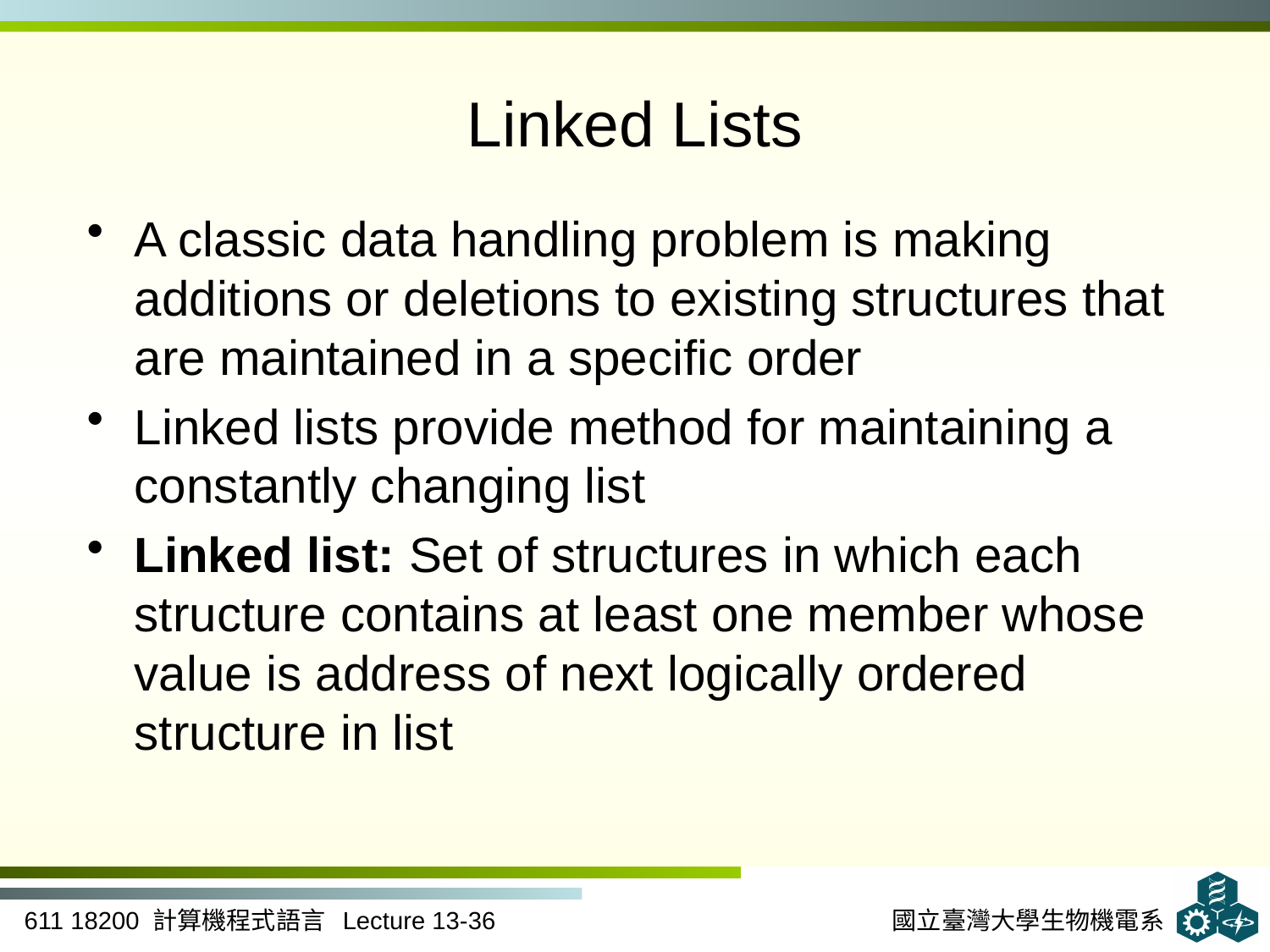

# Linked Lists
A classic data handling problem is making additions or deletions to existing structures that are maintained in a specific order
Linked lists provide method for maintaining a constantly changing list
Linked list: Set of structures in which each structure contains at least one member whose value is address of next logically ordered structure in list